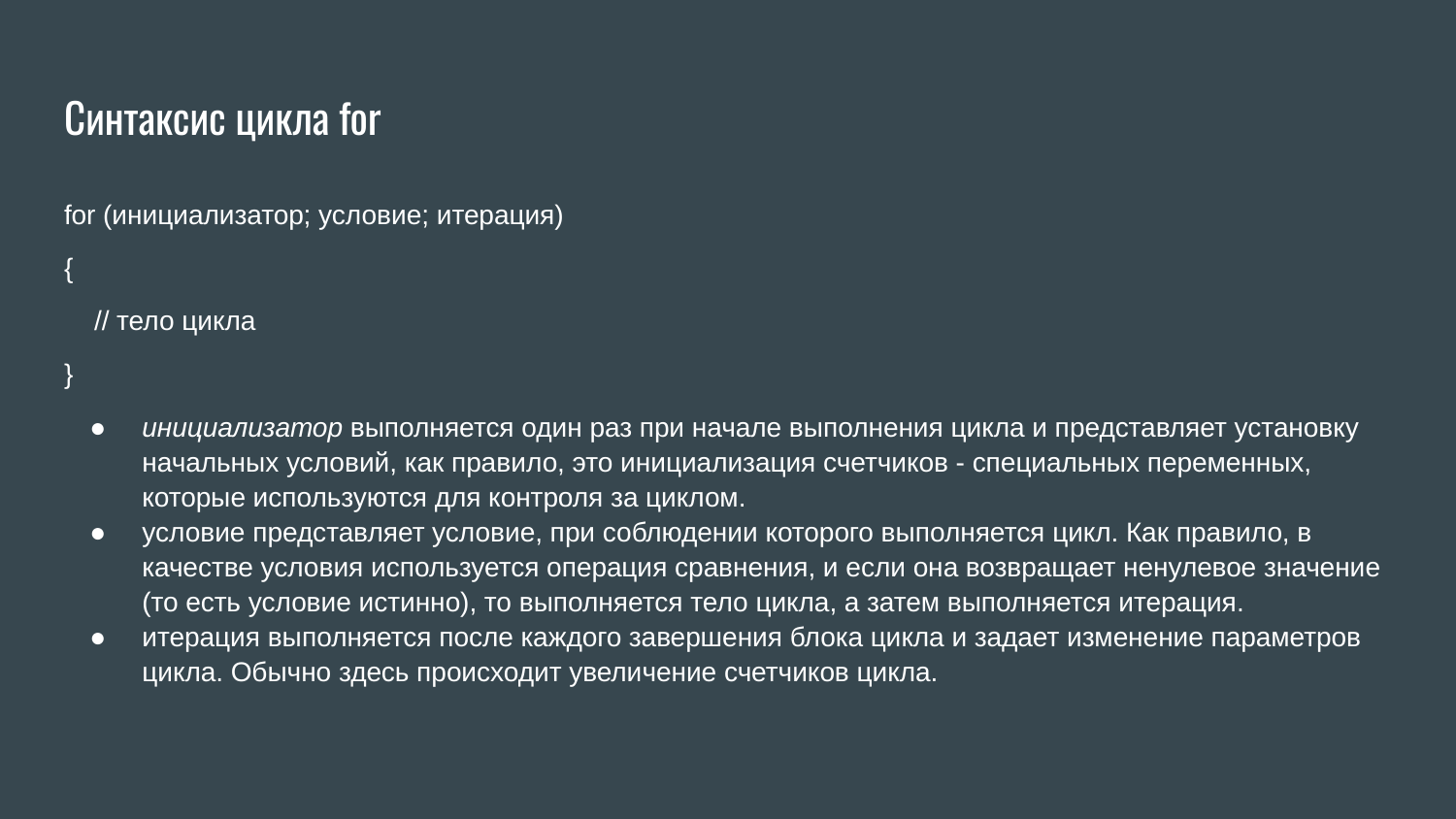

# Синтаксис цикла for
for (инициализатор; условие; итерация)
{
    // тело цикла
}
инициализатор выполняется один раз при начале выполнения цикла и представляет установку начальных условий, как правило, это инициализация счетчиков - специальных переменных, которые используются для контроля за циклом.
условие представляет условие, при соблюдении которого выполняется цикл. Как правило, в качестве условия используется операция сравнения, и если она возвращает ненулевое значение (то есть условие истинно), то выполняется тело цикла, а затем выполняется итерация.
итерация выполняется после каждого завершения блока цикла и задает изменение параметров цикла. Обычно здесь происходит увеличение счетчиков цикла.